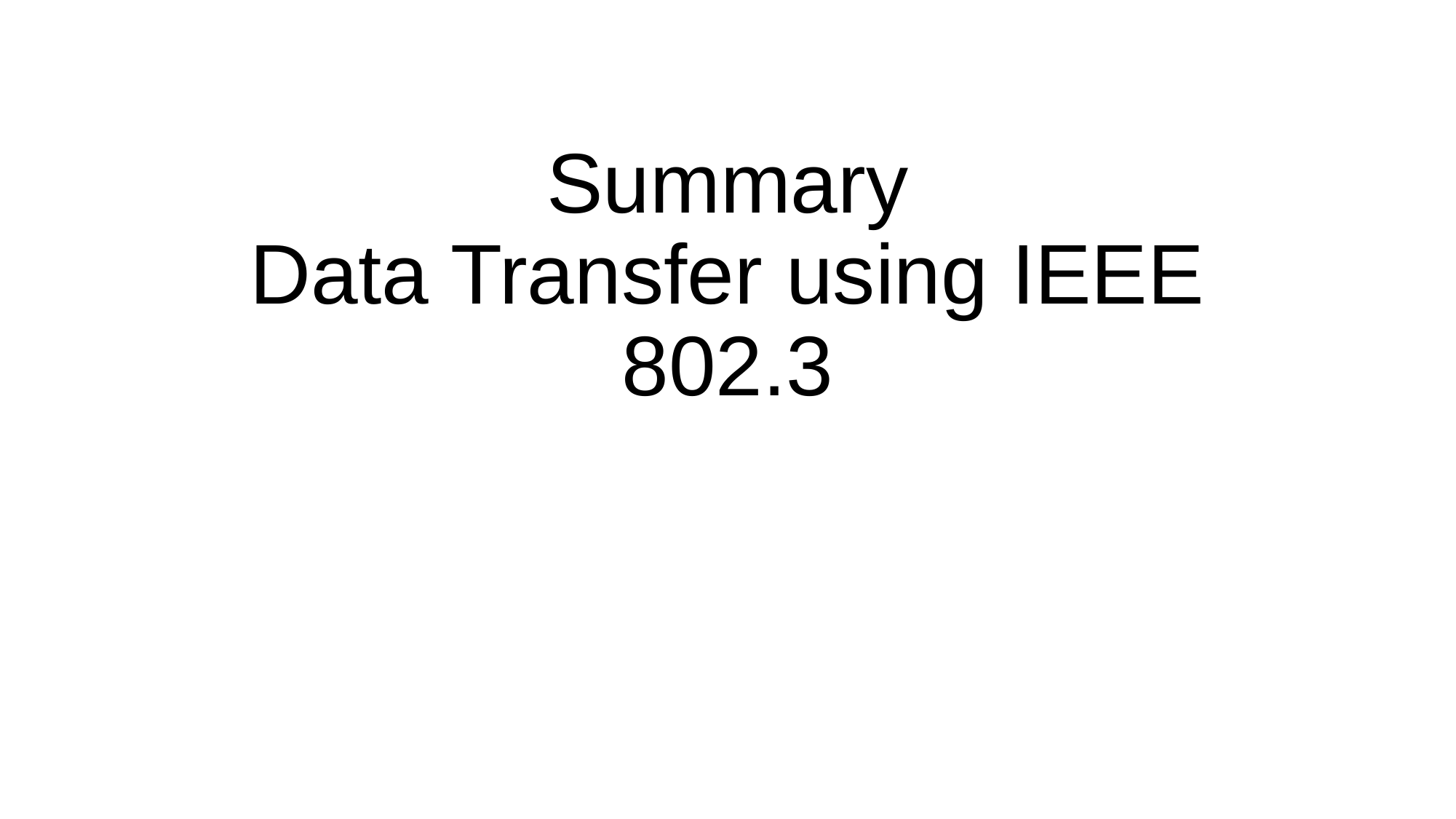

# Summary Data Transfer using IEEE 802.3